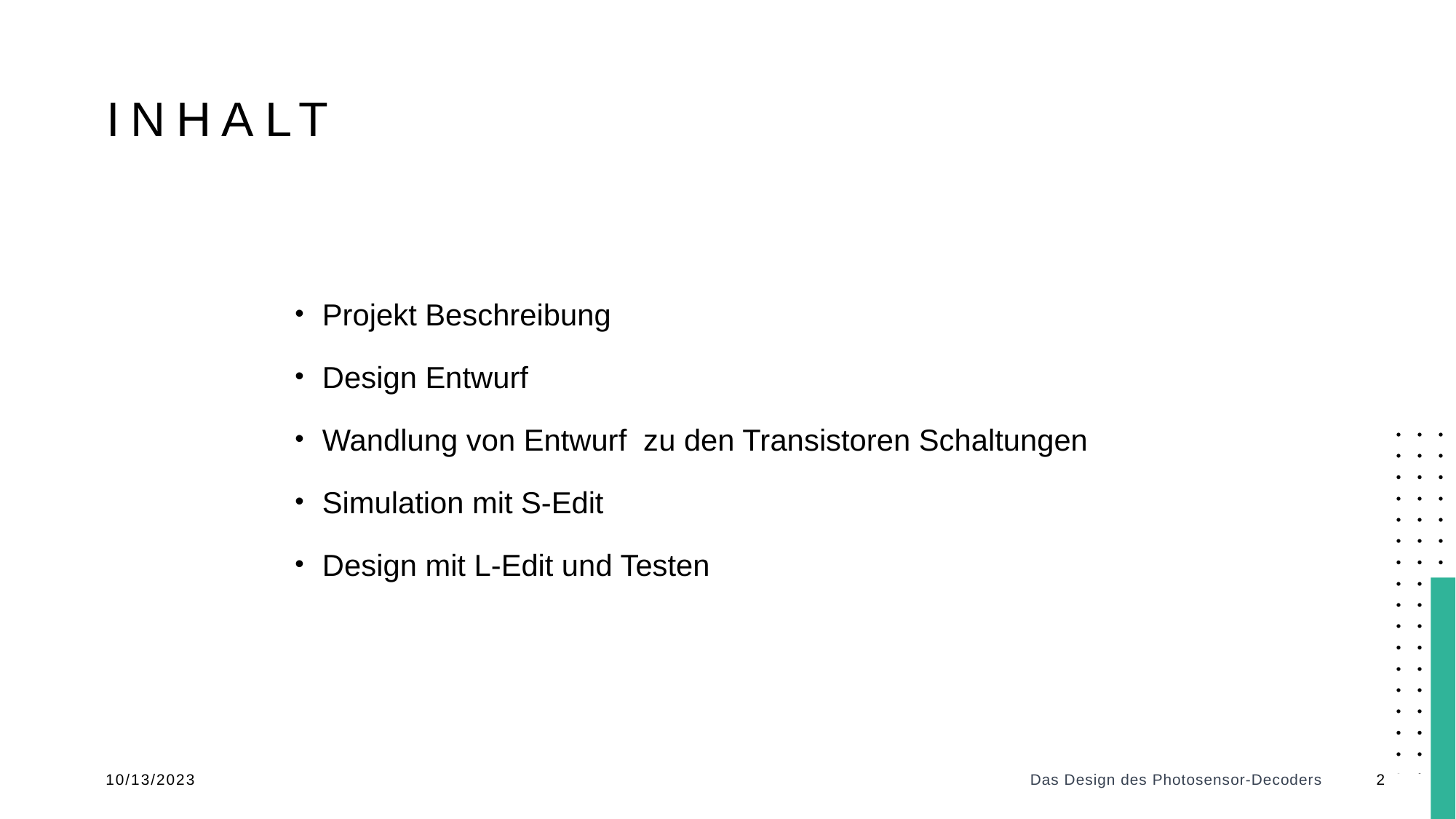

# Inhalt
Projekt Beschreibung
Design Entwurf
Wandlung von Entwurf  zu den Transistoren Schaltungen
Simulation mit S-Edit
Design mit L-Edit und Testen

10/13/2023
Das Design des Photosensor-Decoders
2